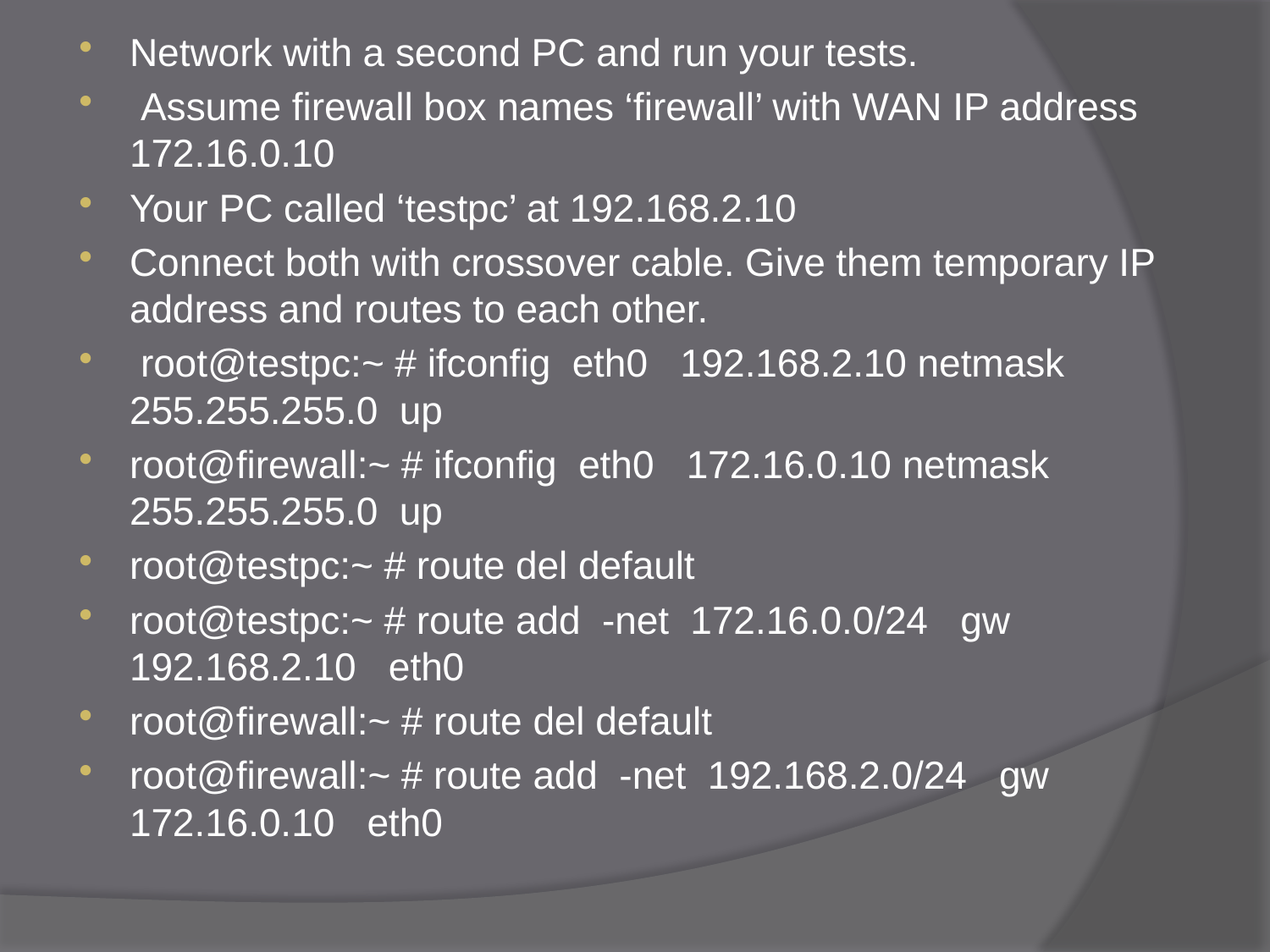

Network with a second PC and run your tests.
 Assume firewall box names ‘firewall’ with WAN IP address 172.16.0.10
Your PC called ‘testpc’ at 192.168.2.10
Connect both with crossover cable. Give them temporary IP address and routes to each other.
 root@testpc:~ # ifconfig  eth0   192.168.2.10 netmask  255.255.255.0  up
root@firewall:~ # ifconfig  eth0   172.16.0.10 netmask  255.255.255.0  up
root@testpc:~ # route del default
root@testpc:~ # route add  -net  172.16.0.0/24   gw  192.168.2.10   eth0
root@firewall:~ # route del default
root@firewall:~ # route add  -net  192.168.2.0/24   gw  172.16.0.10   eth0